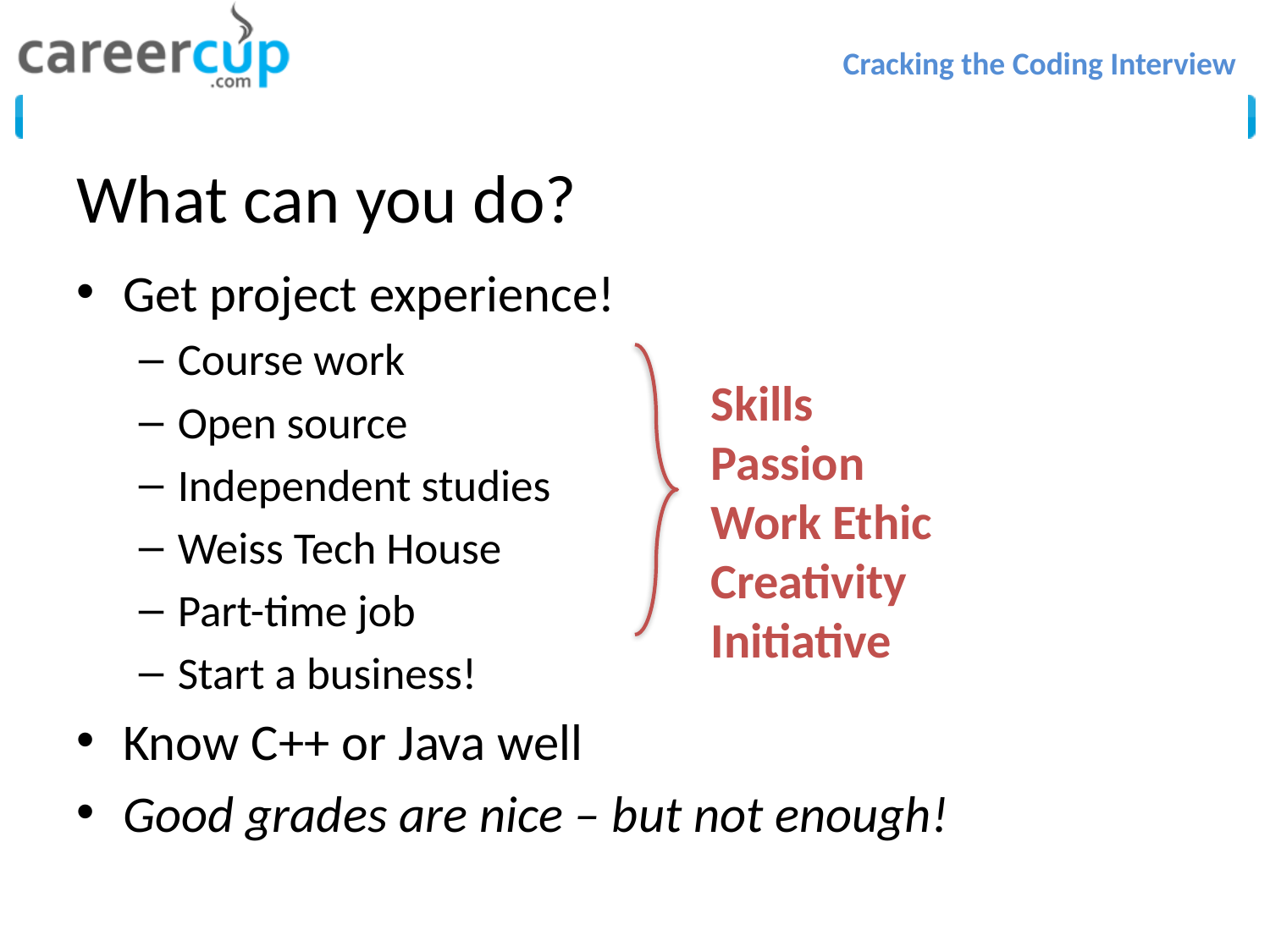

# What can you do?
Get project experience!
Course work
Open source
Independent studies
Weiss Tech House
Part-time job
Start a business!
Know C++ or Java well
Good grades are nice – but not enough!

Skills
Passion
Work Ethic
Creativity
Initiative